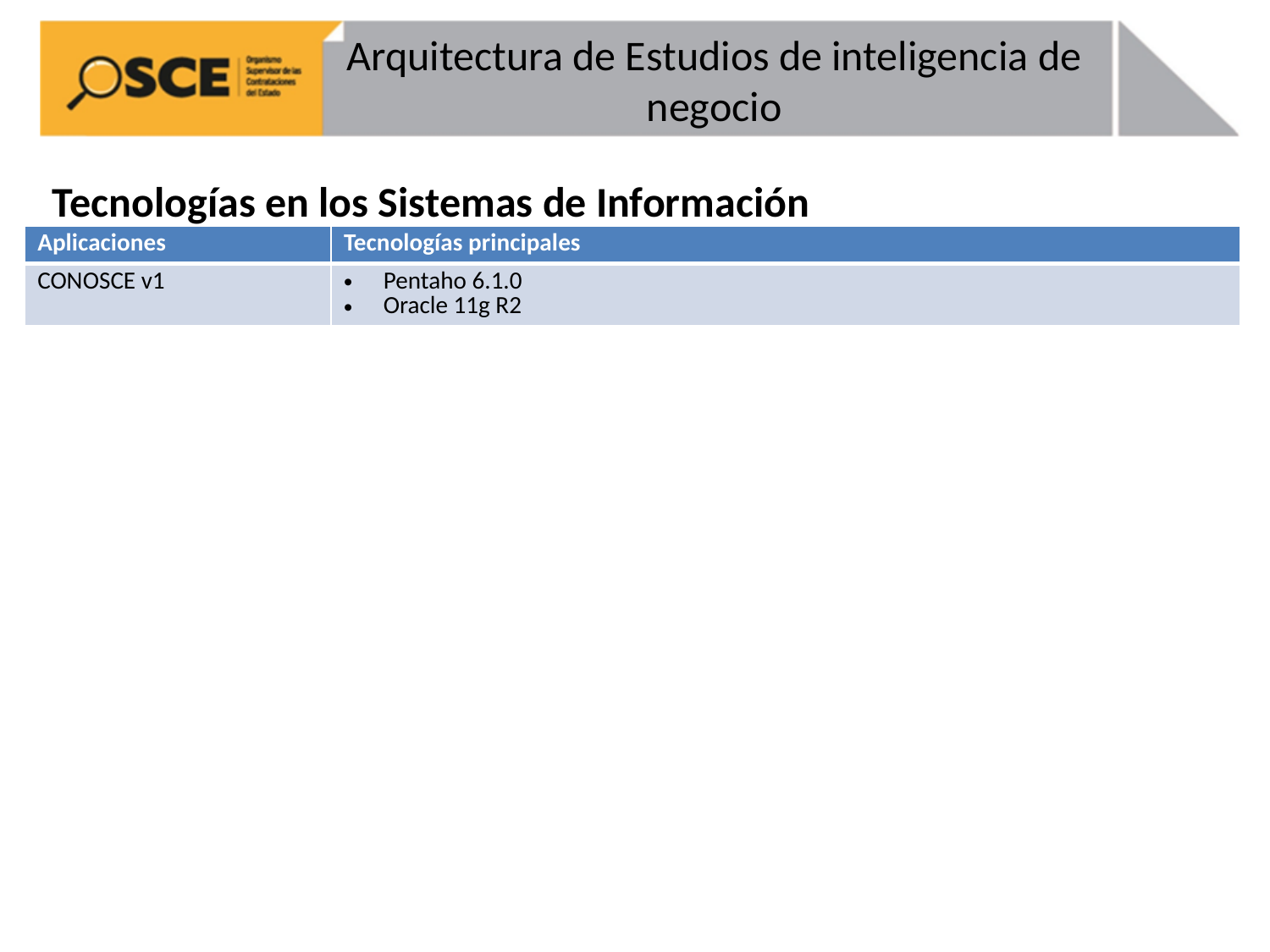

# Arquitectura de Estudios de inteligencia de negocio
Tecnologías en los Sistemas de Información
| Aplicaciones | Tecnologías principales |
| --- | --- |
| CONOSCE v1 | Pentaho 6.1.0 Oracle 11g R2 |